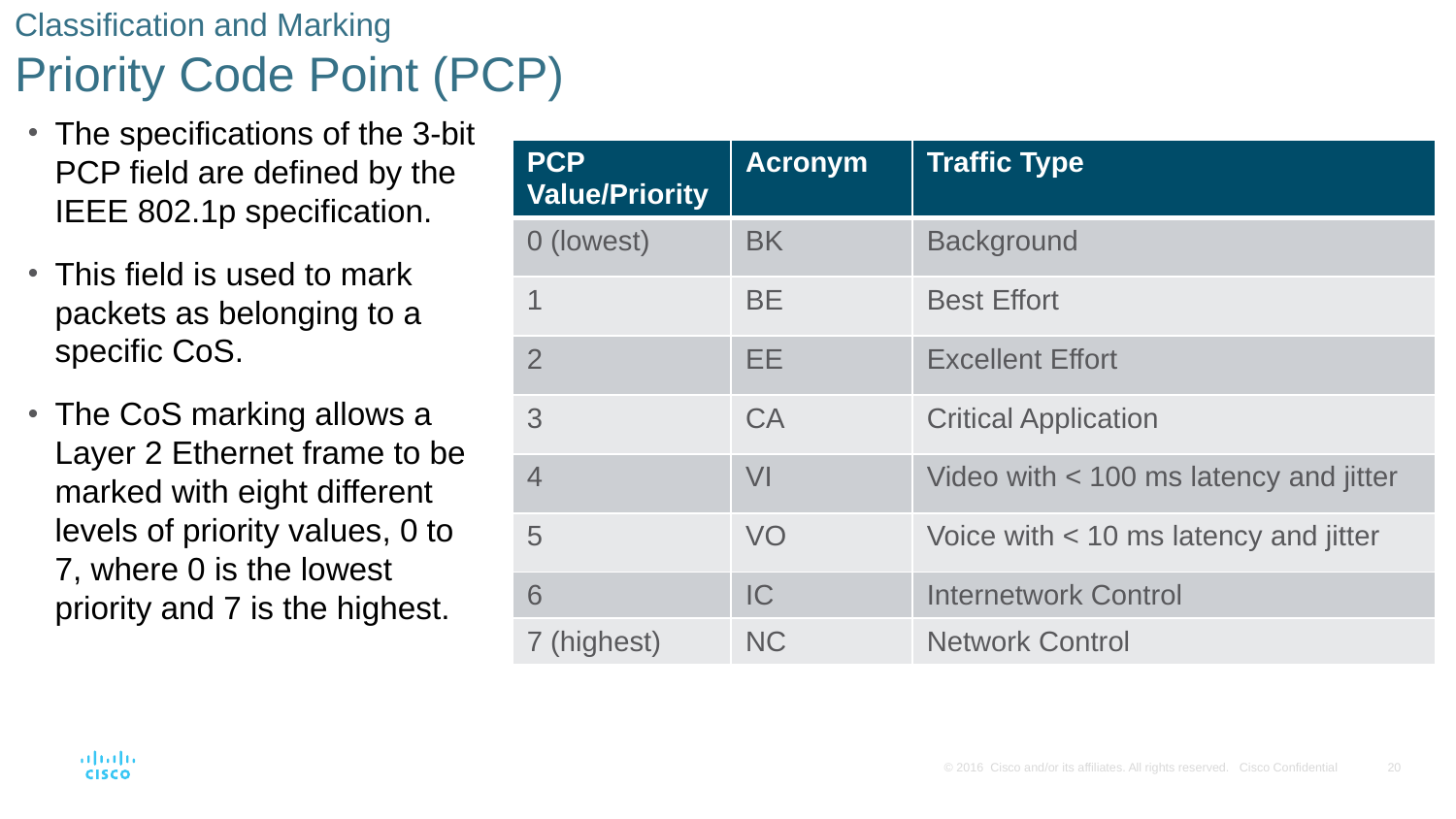

# Classification and Marking Priority Code Point (PCP)
The specifications of the 3-bit PCP field are defined by the IEEE 802.1p specification.
This field is used to mark packets as belonging to a specific CoS.
The CoS marking allows a Layer 2 Ethernet frame to be marked with eight different levels of priority values, 0 to 7, where 0 is the lowest priority and 7 is the highest.
| PCP Value/Priority | Acronym | Traffic Type |
| --- | --- | --- |
| 0 (lowest) | BK | Background |
| 1 | BE | Best Effort |
| 2 | EE | Excellent Effort |
| 3 | CA | Critical Application |
| 4 | VI | Video with < 100 ms latency and jitter |
| 5 | VO | Voice with < 10 ms latency and jitter |
| 6 | IC | Internetwork Control |
| 7 (highest) | NC | Network Control |